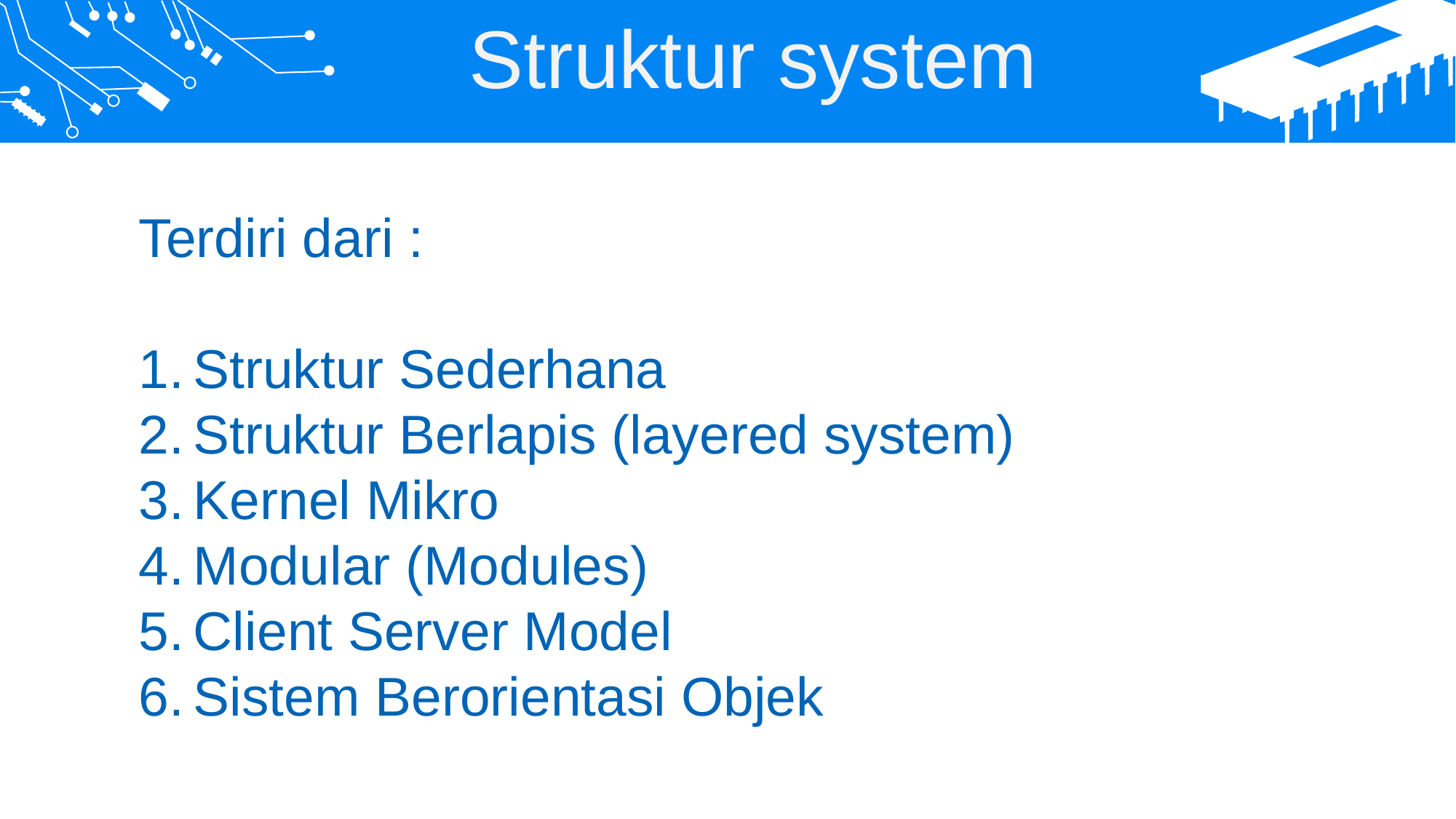

Struktur system

Terdiri dari :

Struktur Sederhana
Struktur Berlapis (layered system)
Kernel Mikro
Modular (Modules)
Client Server Model
Sistem Berorientasi Objek